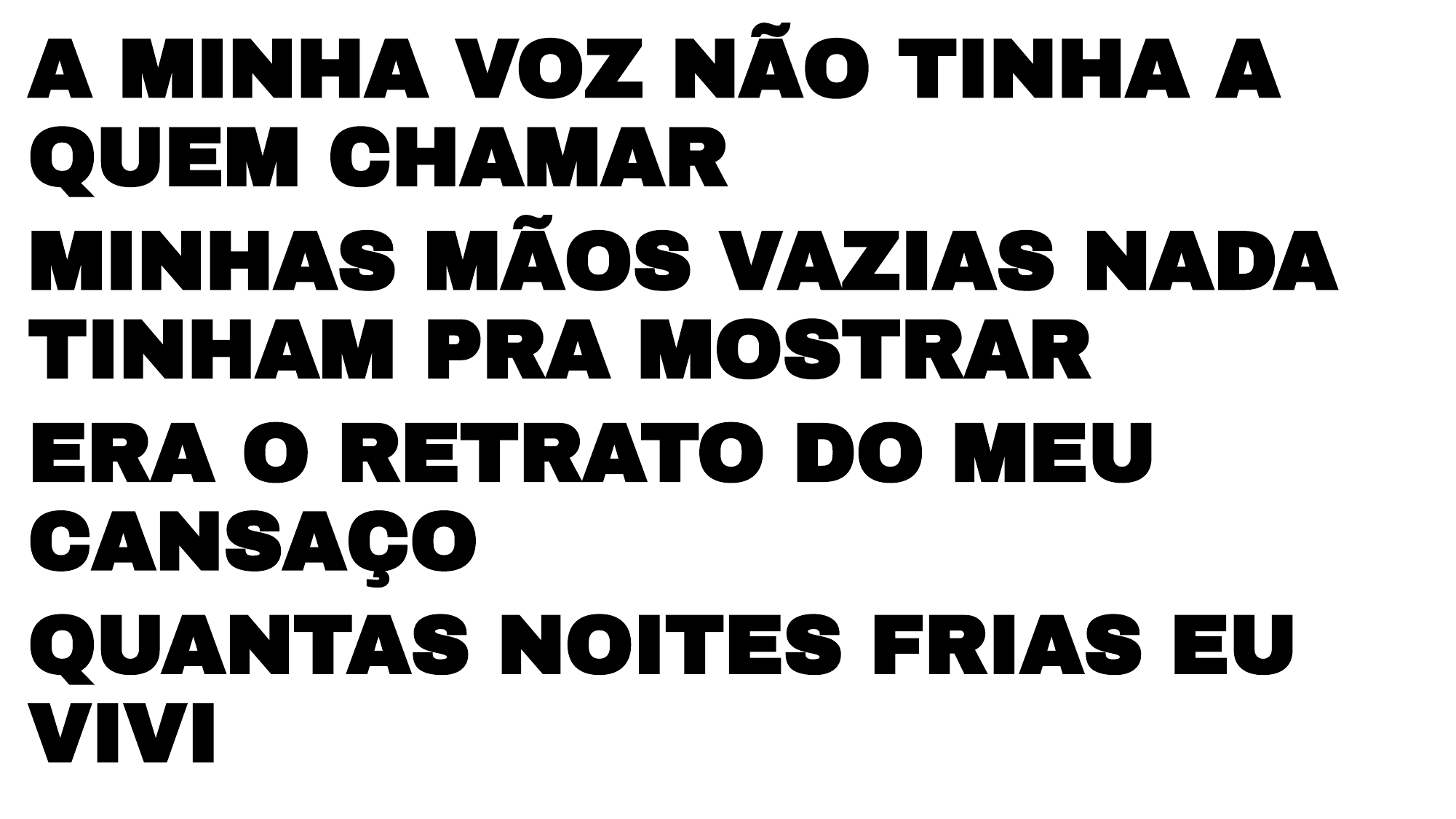

A MINHA VOZ NÃO TINHA A QUEM CHAMAR
MINHAS MÃOS VAZIAS NADA TINHAM PRA MOSTRAR
ERA O RETRATO DO MEU CANSAÇO
QUANTAS NOITES FRIAS EU VIVI